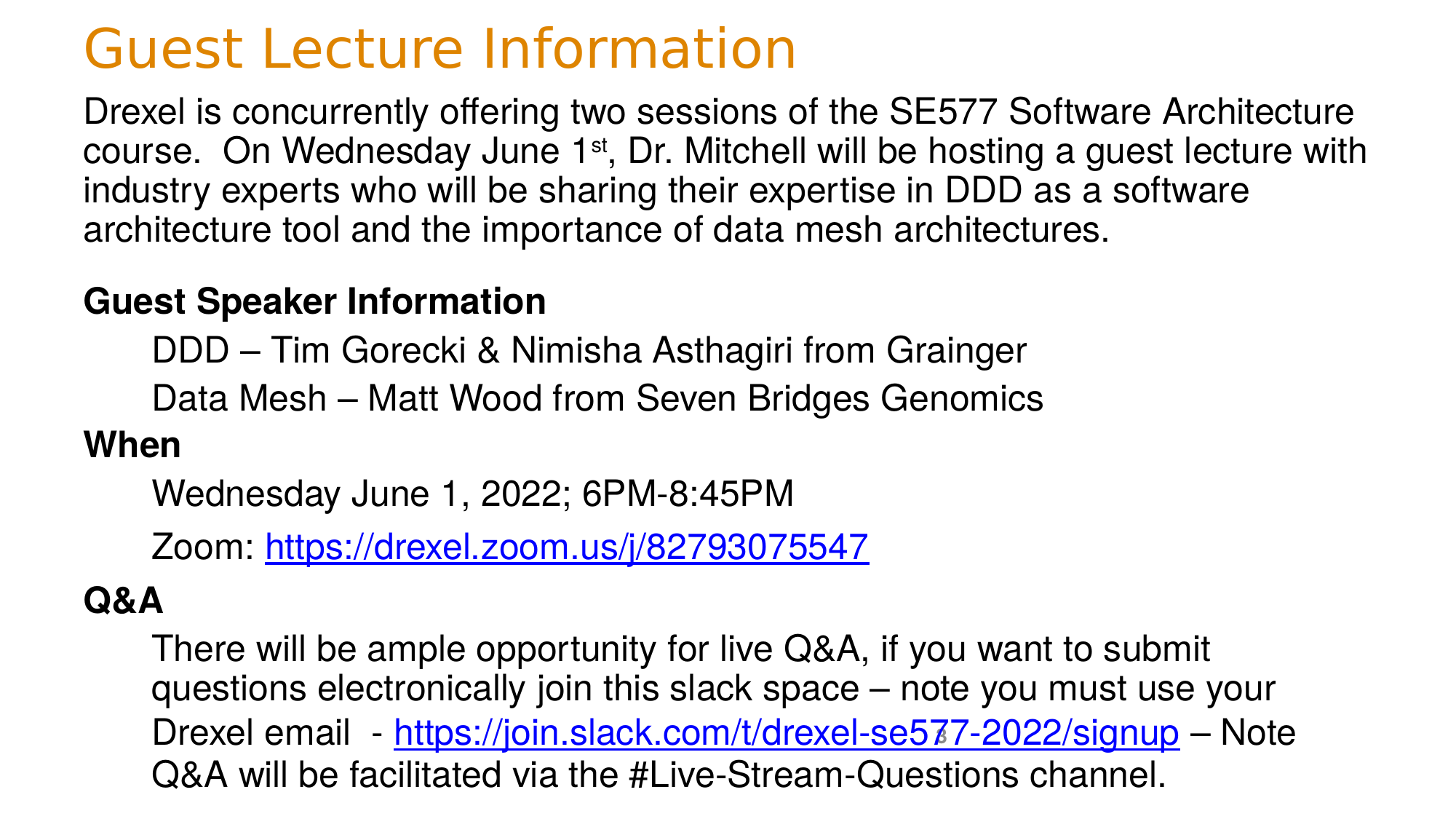

# Guest Lecture Information
Drexel is concurrently offering two sessions of the SE577 Software Architecture course.  On Wednesday June 1st, Dr. Mitchell will be hosting a guest lecture with industry experts who will be sharing their expertise in DDD as a software architecture tool and the importance of data mesh architectures.
Guest Speaker Information
DDD – Tim Gorecki & Nimisha Asthagiri from Grainger
Data Mesh – Matt Wood from Seven Bridges Genomics
When
Wednesday June 1, 2022; 6PM-8:45PM
Zoom: https://drexel.zoom.us/j/82793075547
Q&A
There will be ample opportunity for live Q&A, if you want to submit questions electronically join this slack space – note you must use your Drexel email  - https://join.slack.com/t/drexel-se577-2022/signup – Note Q&A will be facilitated via the #Live-Stream-Questions channel.
3